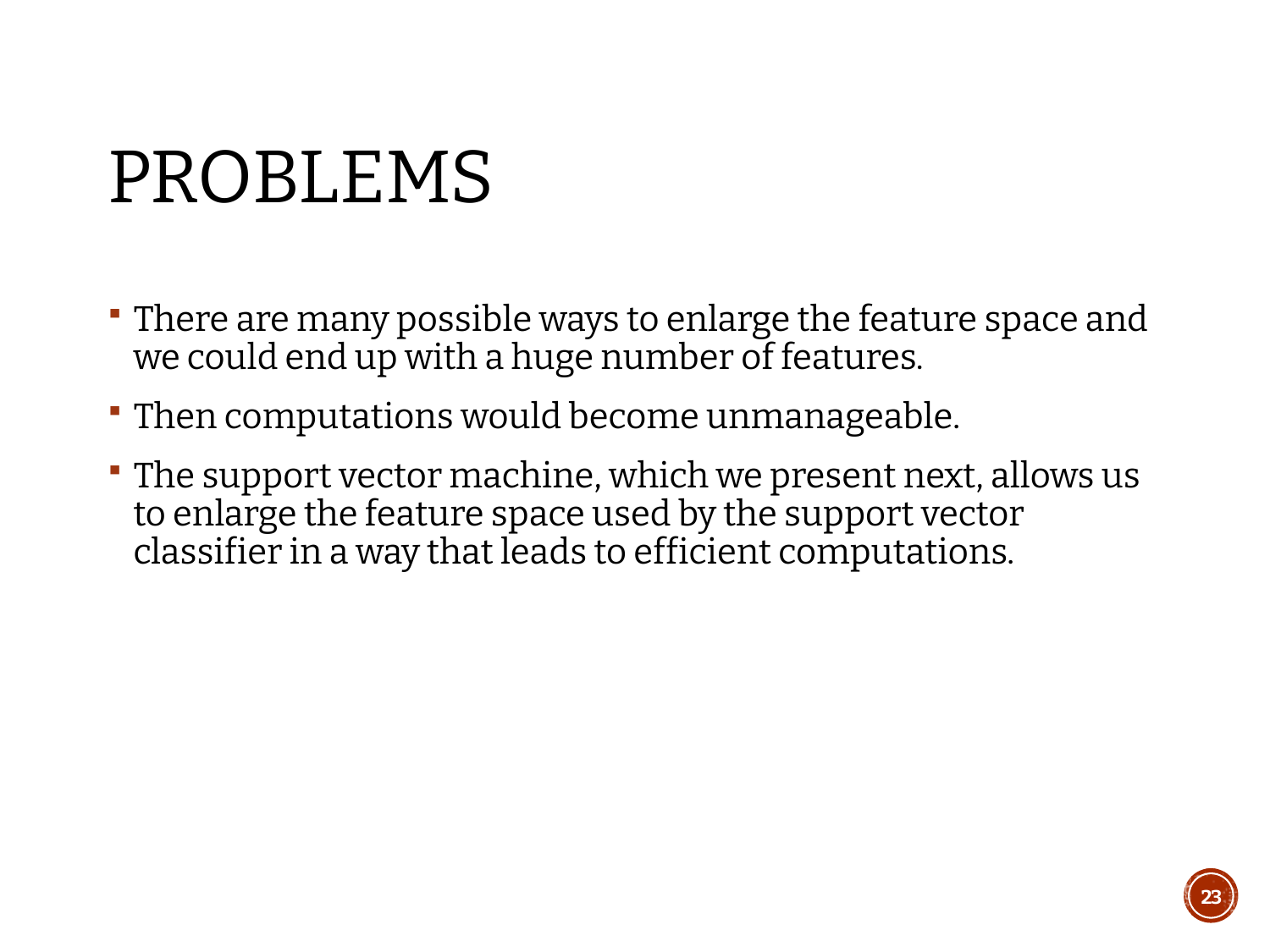

# problems
There are many possible ways to enlarge the feature space and we could end up with a huge number of features.
Then computations would become unmanageable.
The support vector machine, which we present next, allows us to enlarge the feature space used by the support vector classifier in a way that leads to efficient computations.

23